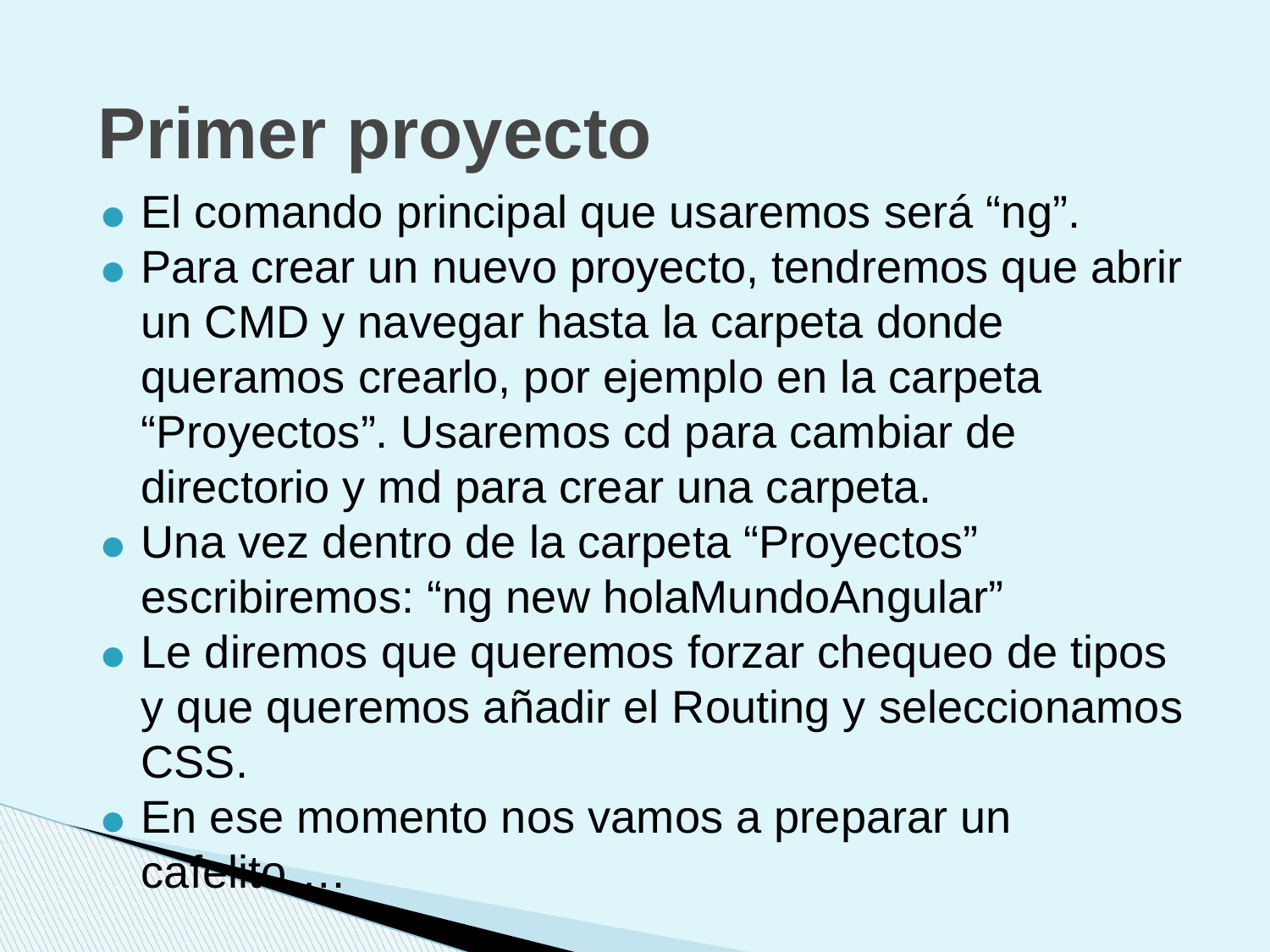

Primer proyecto
El comando principal que usaremos será “ng”.
Para crear un nuevo proyecto, tendremos que abrir un CMD y navegar hasta la carpeta donde queramos crearlo, por ejemplo en la carpeta “Proyectos”. Usaremos cd para cambiar de directorio y md para crear una carpeta.
Una vez dentro de la carpeta “Proyectos” escribiremos: “ng new holaMundoAngular”
Le diremos que queremos forzar chequeo de tipos y que queremos añadir el Routing y seleccionamos CSS.
En ese momento nos vamos a preparar un cafelito….